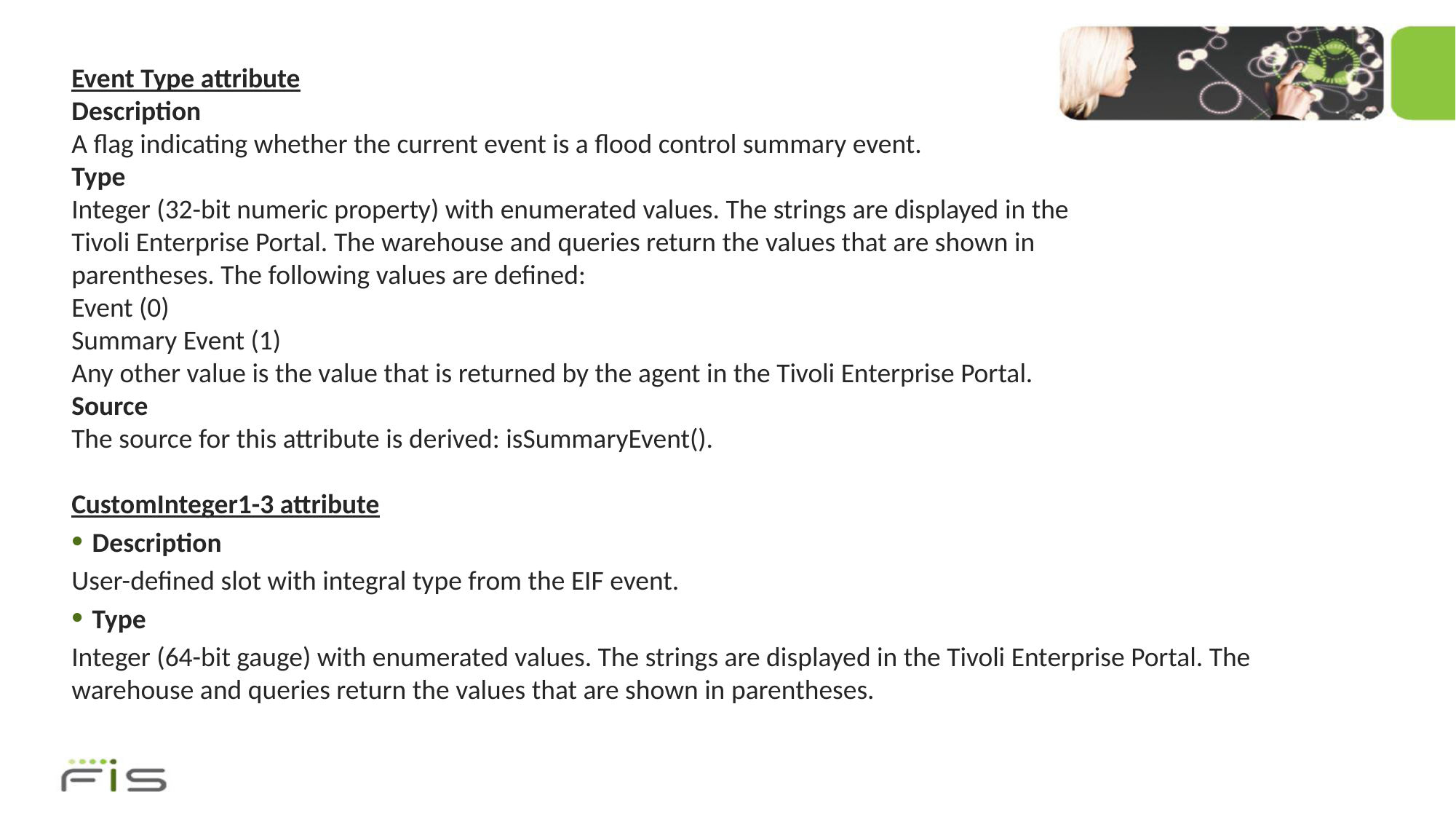

# Event Type attribute Description A flag indicating whether the current event is a flood control summary event. Type  Integer (32-bit numeric property) with enumerated values. The strings are displayed in the Tivoli Enterprise Portal. The warehouse and queries return the values that are shown in parentheses. The following values are defined: Event (0) Summary Event (1) Any other value is the value that is returned by the agent in the Tivoli Enterprise Portal. Source The source for this attribute is derived: isSummaryEvent().
CustomInteger1-3 attribute
Description
User-defined slot with integral type from the EIF event.
Type
Integer (64-bit gauge) with enumerated values. The strings are displayed in the Tivoli Enterprise Portal. The warehouse and queries return the values that are shown in parentheses.